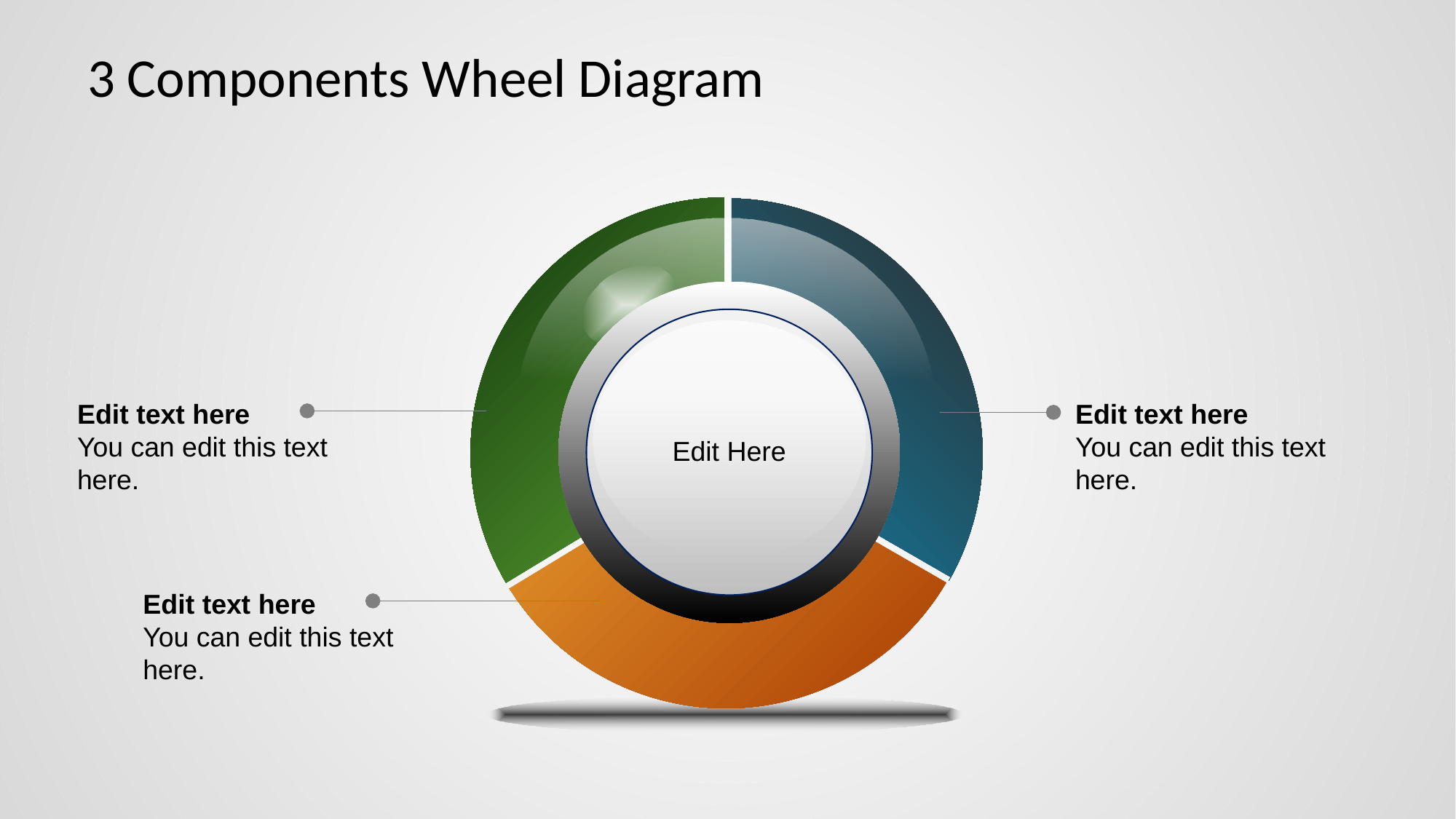

# 3 Components Wheel Diagram

Edit Here

Edit text here
You can edit this text here.
Edit text here
You can edit this text here.
Edit text here
You can edit this text here.